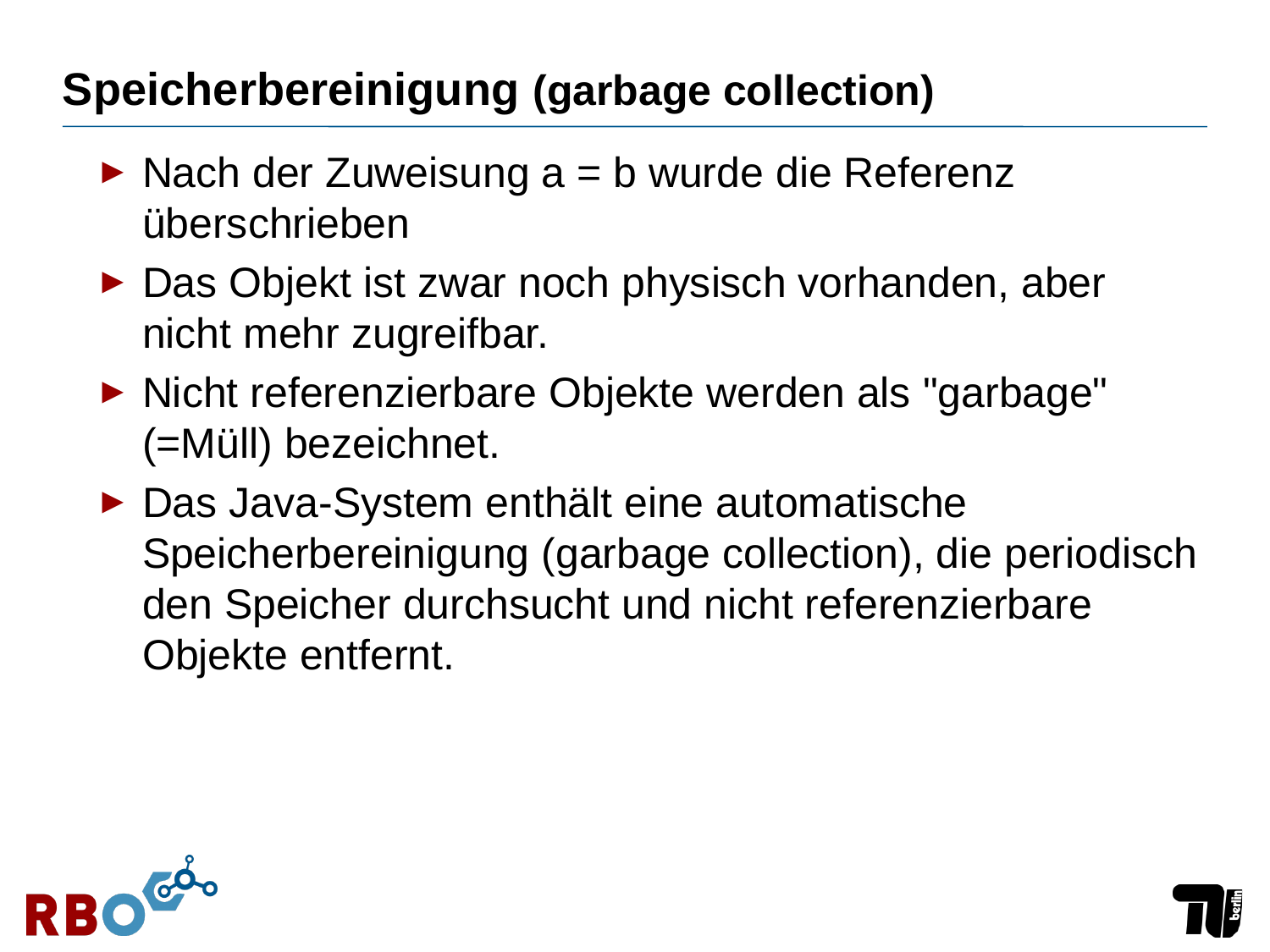

# Speicherbereinigung (garbage collection)
Nach der Zuweisung a = b wurde die Referenz überschrieben
Das Objekt ist zwar noch physisch vorhanden, aber nicht mehr zugreifbar.
Nicht referenzierbare Objekte werden als "garbage" (=Müll) bezeichnet.
Das Java-System enthält eine automatische Speicherbereinigung (garbage collection), die periodisch den Speicher durchsucht und nicht referenzierbare Objekte entfernt.